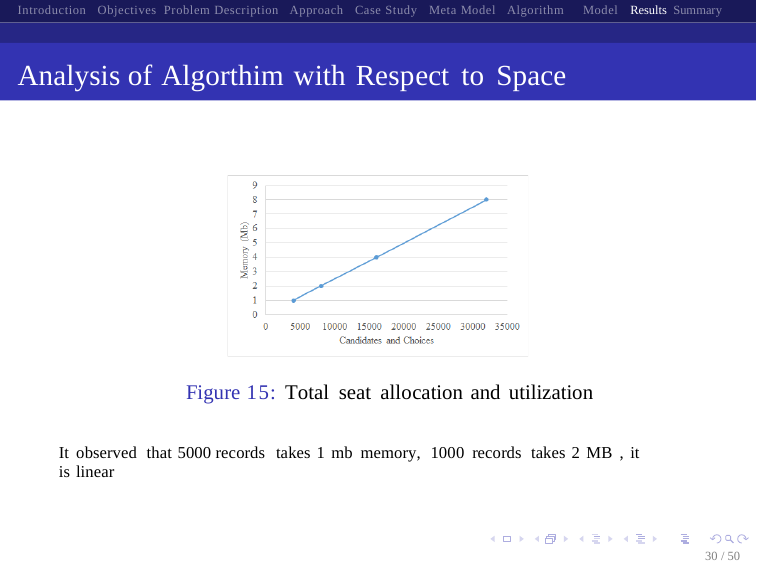

Introduction   Objectives  Problem Description   Approach   Case Study   Meta Model   Algorithm     Model   Results  Summary

Analysis of Algorthim with Respect to Space

Figure 15: Total seat allocation and utilization
It observed  that 5000 records  takes 1 mb memory,  1000 records  takes 2 MB , it
is linear

30 / 50